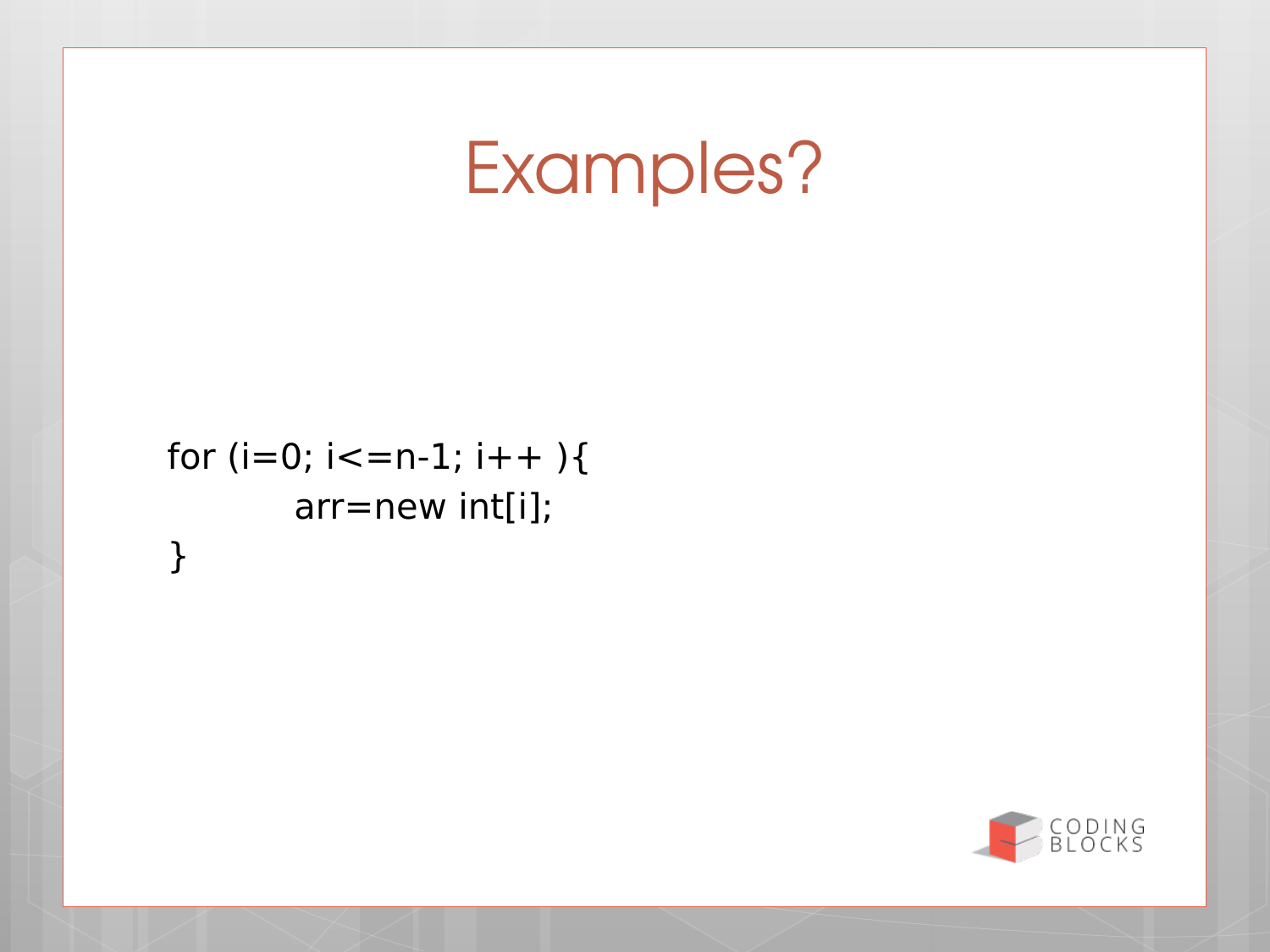

12
# Examples?
for (i=0; i<=n-1; i++ ){
	arr=new int[i];
}